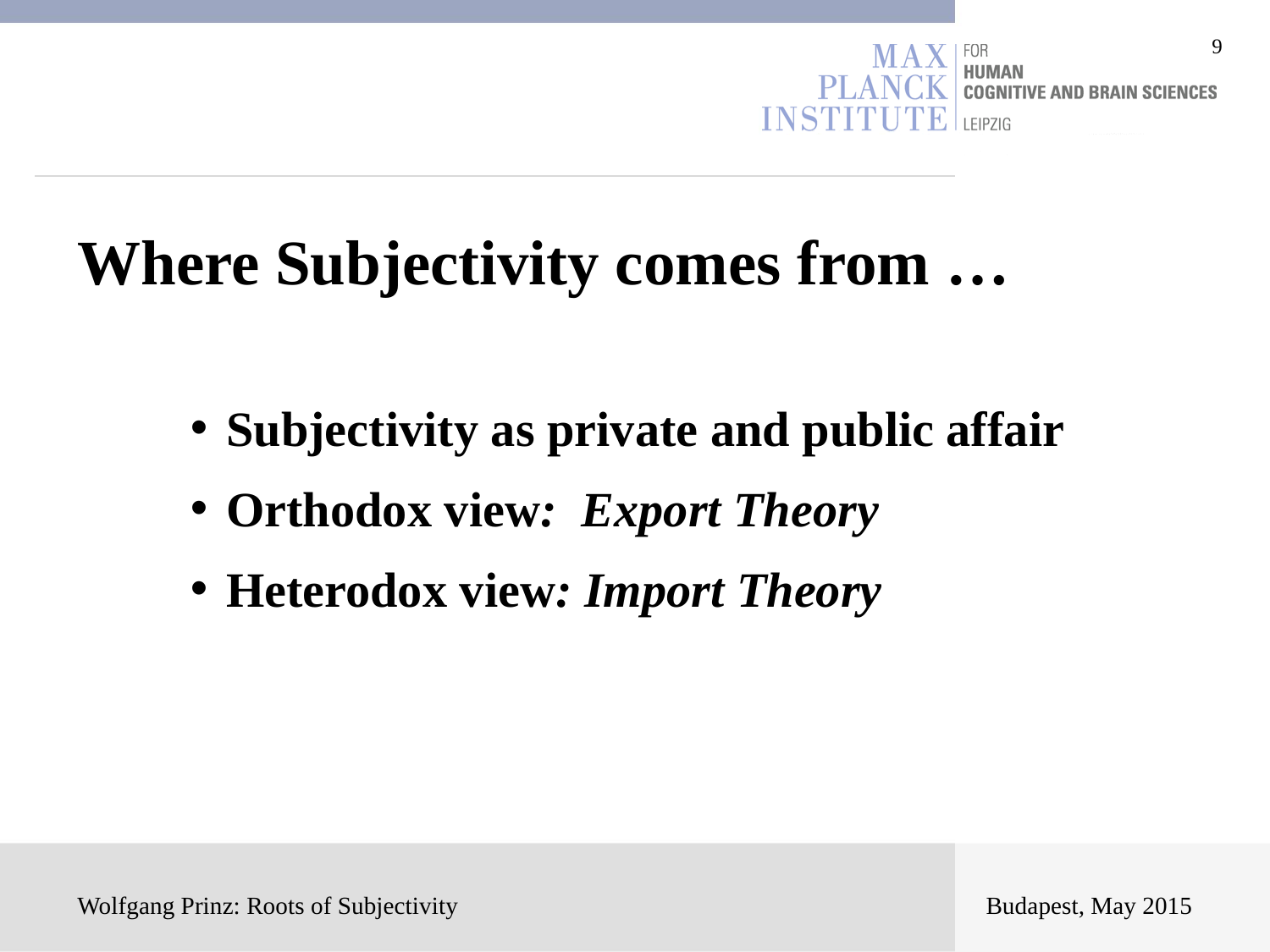

Where Subjectivity comes from …
Subjectivity as private and public affair
Orthodox view:  Export Theory
Heterodox view: Import Theory